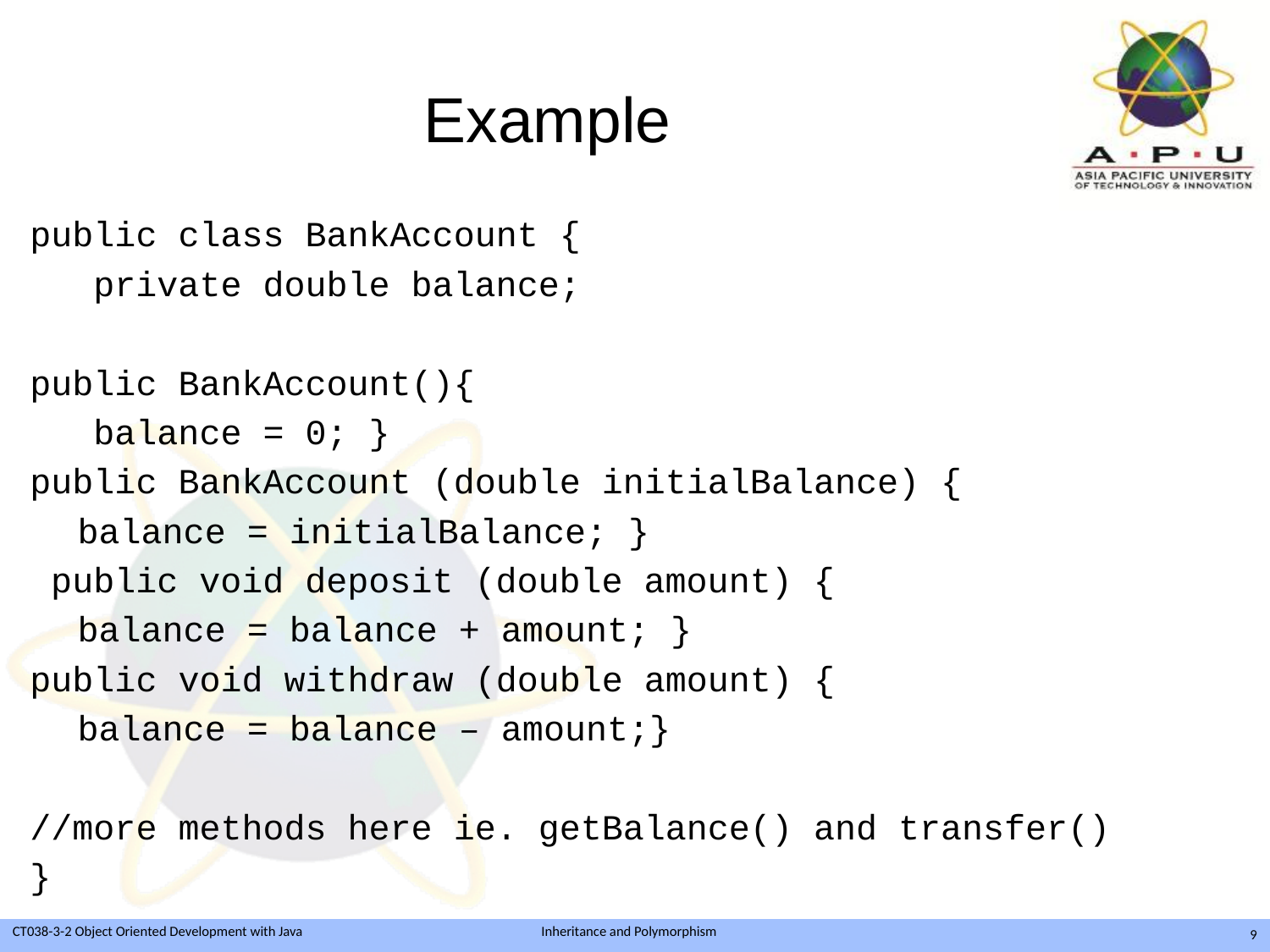

# Example
public class BankAccount {
private double balance;

public BankAccount(){
balance = 0; }
public BankAccount (double initialBalance) {
	balance = initialBalance; }
 public void deposit (double amount) {
	balance = balance + amount; }
public void withdraw (double amount) {
	balance = balance – amount;}

//more methods here ie. getBalance() and transfer()
}
9